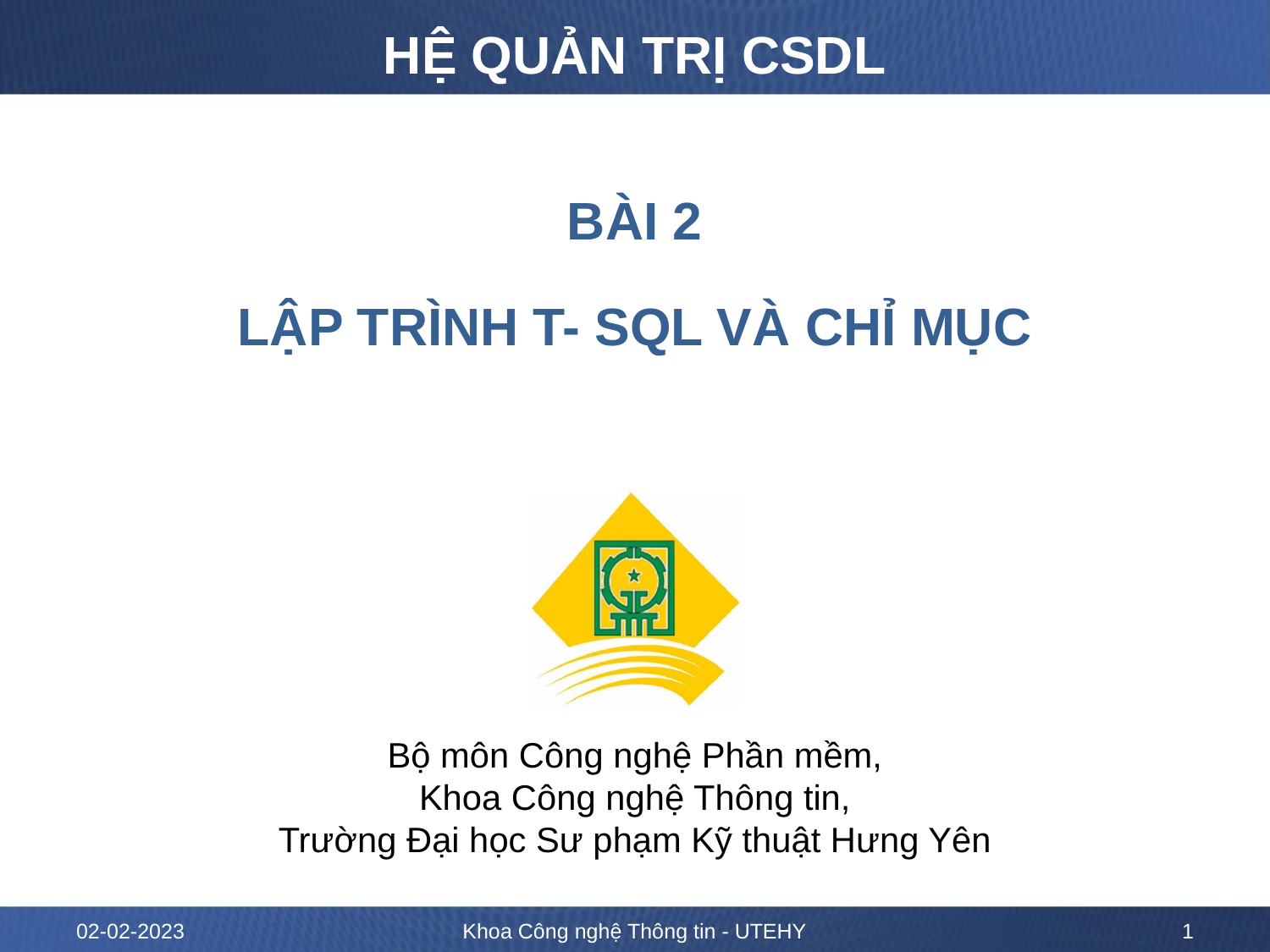

# HỆ QUẢN TRỊ CSDL
BÀI 2
LẬP TRÌNH T- SQL VÀ CHỈ MỤC
02-02-2023
Khoa Công nghệ Thông tin - UTEHY
1